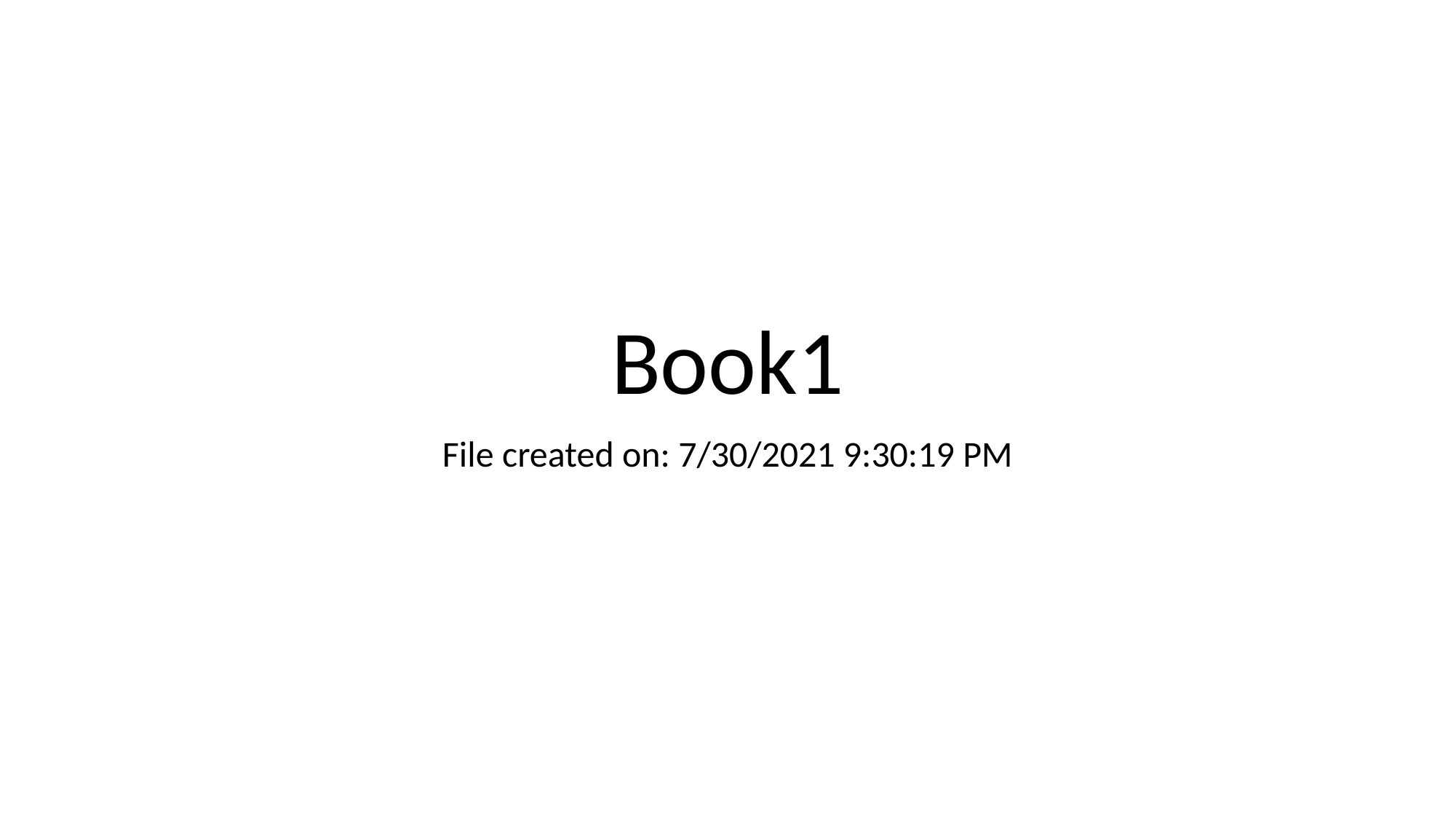

# Book1
File created on: 7/30/2021 9:30:19 PM